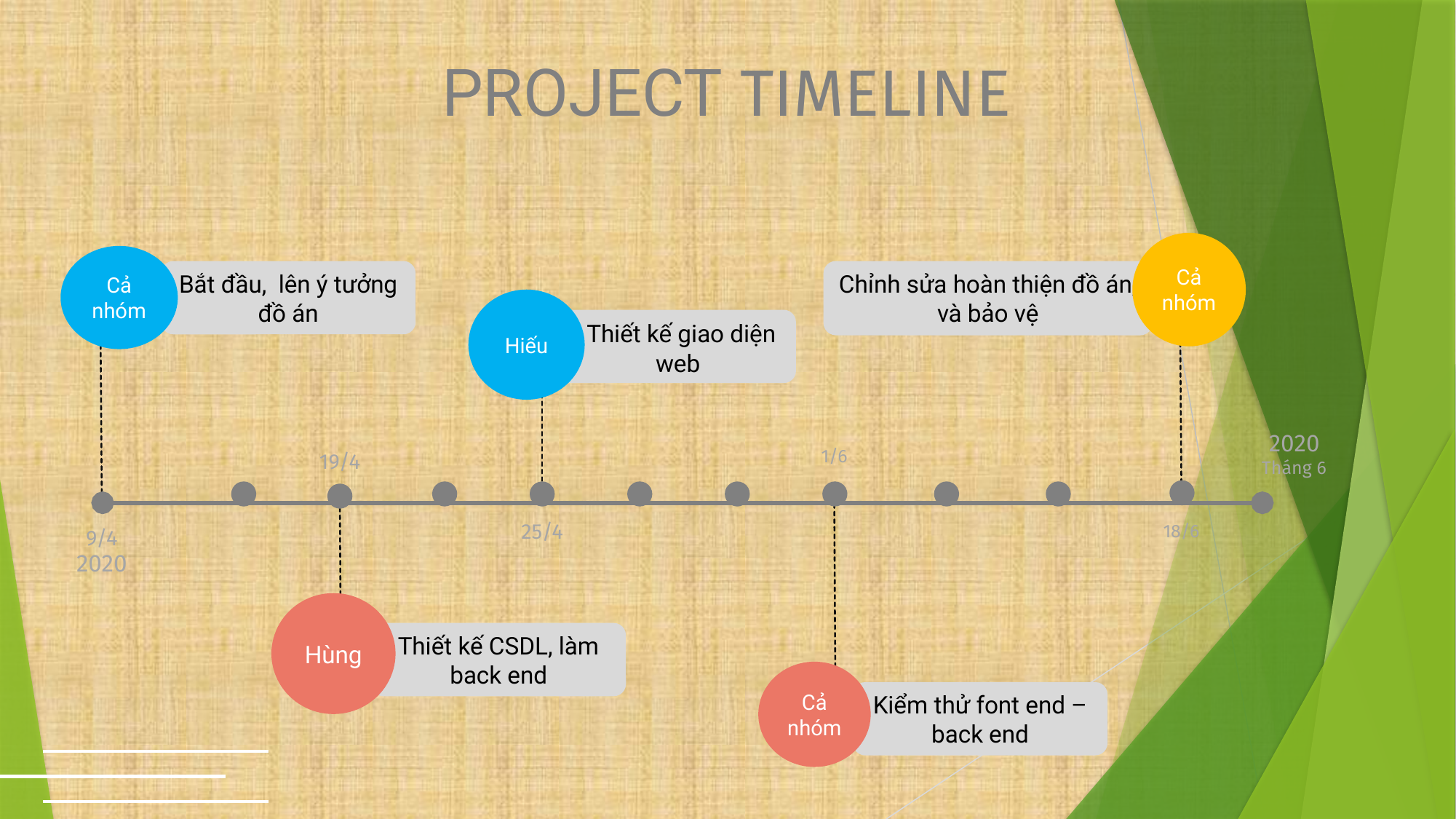

# PROJECT TIMELINE
Cả nhóm
Cả nhóm
Chỉnh sửa hoàn thiện đồ án, và bảo vệ
Bắt đầu,  lên ý tưởng đồ án

Hiếu
 Thiết kế giao diện web
2020
1/6
19/4
Tháng 6

25/4
18/6
9/4
2020
Hùng
Thiết kế CSDL, làm back end
Cả nhóm
Kiểm thử font end – back end